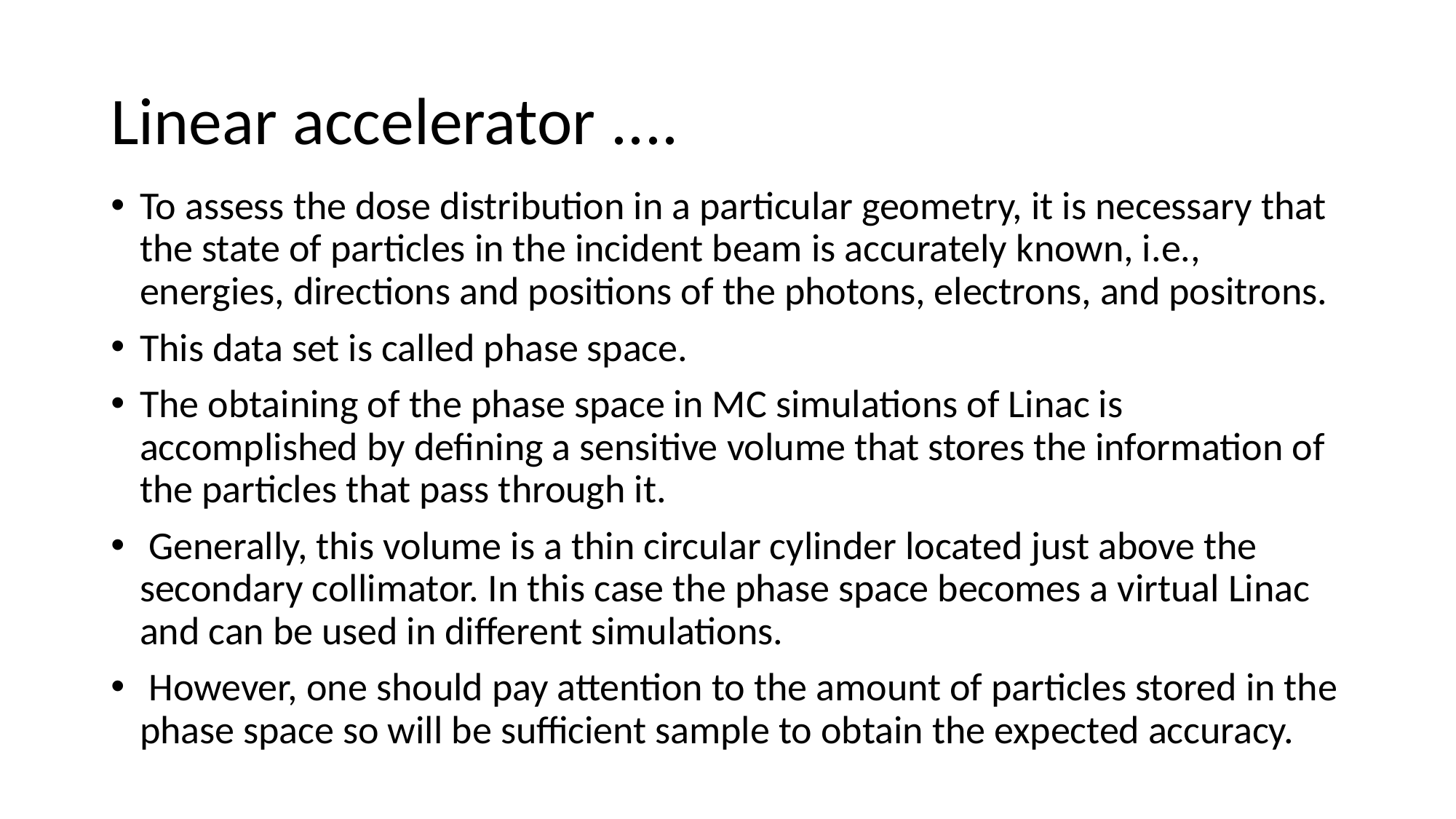

# Linear accelerator ....
To assess the dose distribution in a particular geometry, it is necessary that the state of particles in the incident beam is accurately known, i.e., energies, directions and positions of the photons, electrons, and positrons.
This data set is called phase space.
The obtaining of the phase space in MC simulations of Linac is accomplished by defining a sensitive volume that stores the information of the particles that pass through it.
 Generally, this volume is a thin circular cylinder located just above the secondary collimator. In this case the phase space becomes a virtual Linac and can be used in different simulations.
 However, one should pay attention to the amount of particles stored in the phase space so will be sufficient sample to obtain the expected accuracy.